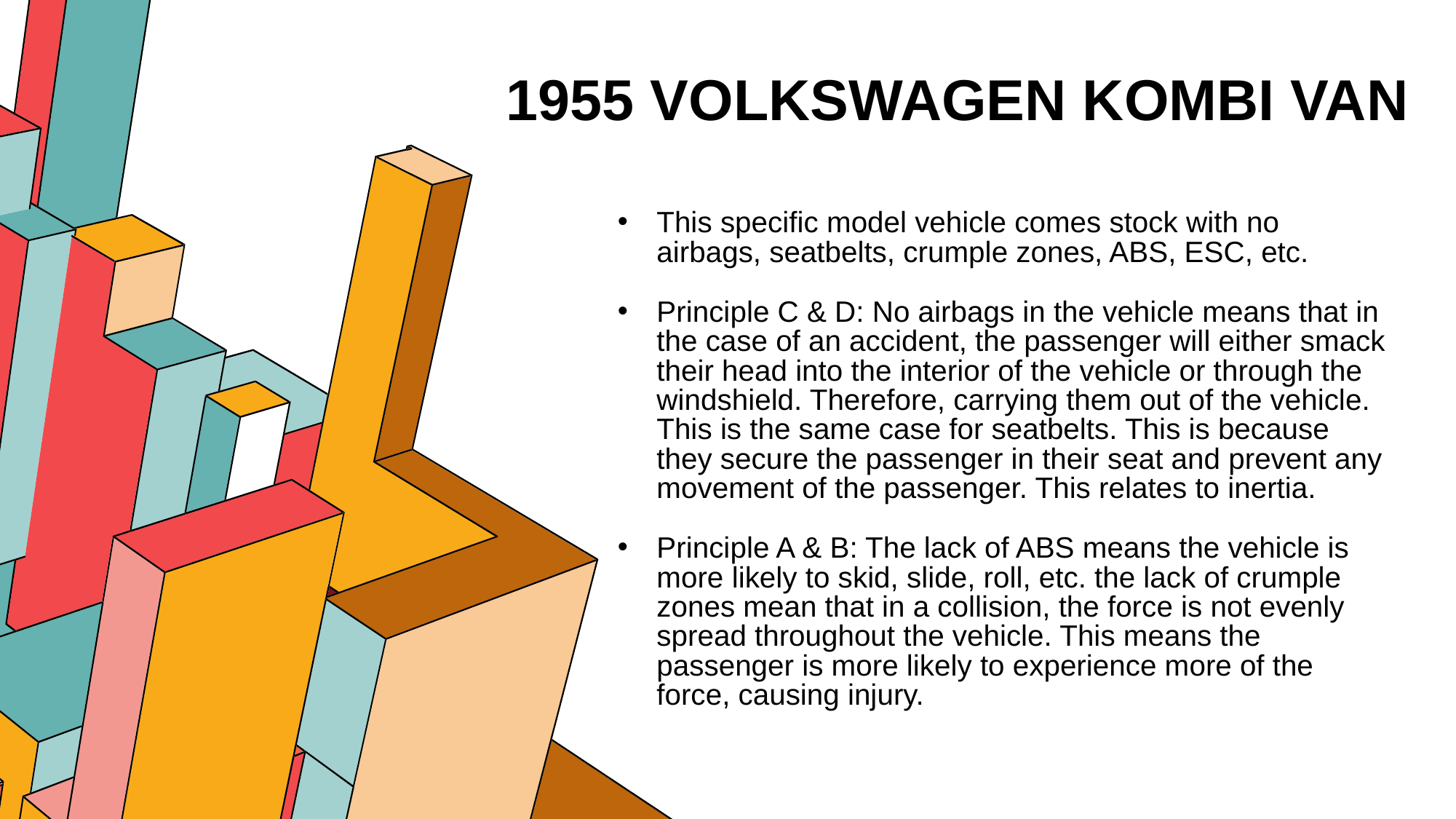

# 1955 Volkswagen kombi van
This specific model vehicle comes stock with no airbags, seatbelts, crumple zones, ABS, ESC, etc.

Principle C & D: No airbags in the vehicle means that in the case of an accident, the passenger will either smack their head into the interior of the vehicle or through the windshield. Therefore, carrying them out of the vehicle. This is the same case for seatbelts. This is because they secure the passenger in their seat and prevent any movement of the passenger. This relates to inertia.

Principle A & B: The lack of ABS means the vehicle is more likely to skid, slide, roll, etc. the lack of crumple zones mean that in a collision, the force is not evenly spread throughout the vehicle. This means the passenger is more likely to experience more of the force, causing injury.